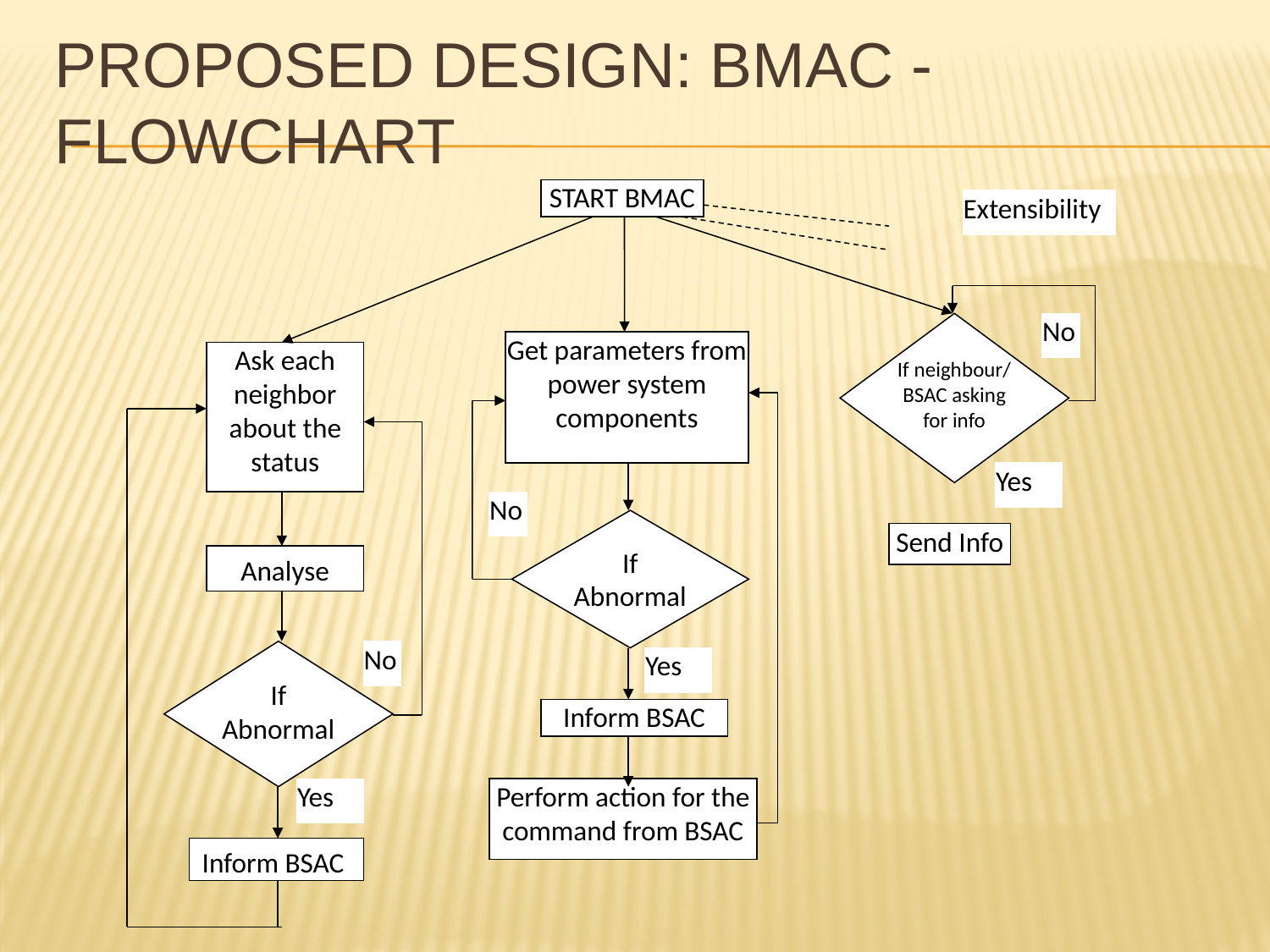

# PROPOSED DESIGN: Bmac - flowchart
START BMAC
If neighbour/ BSAC asking for info
Send Info
No
Get parameters from power system components
Ask each neighbor about the status
Yes
No
If Abnormal
Analyse
If Abnormal
No
Yes
Inform BSAC
Yes
Perform action for the command from BSAC
Inform BSAC
Extensibility